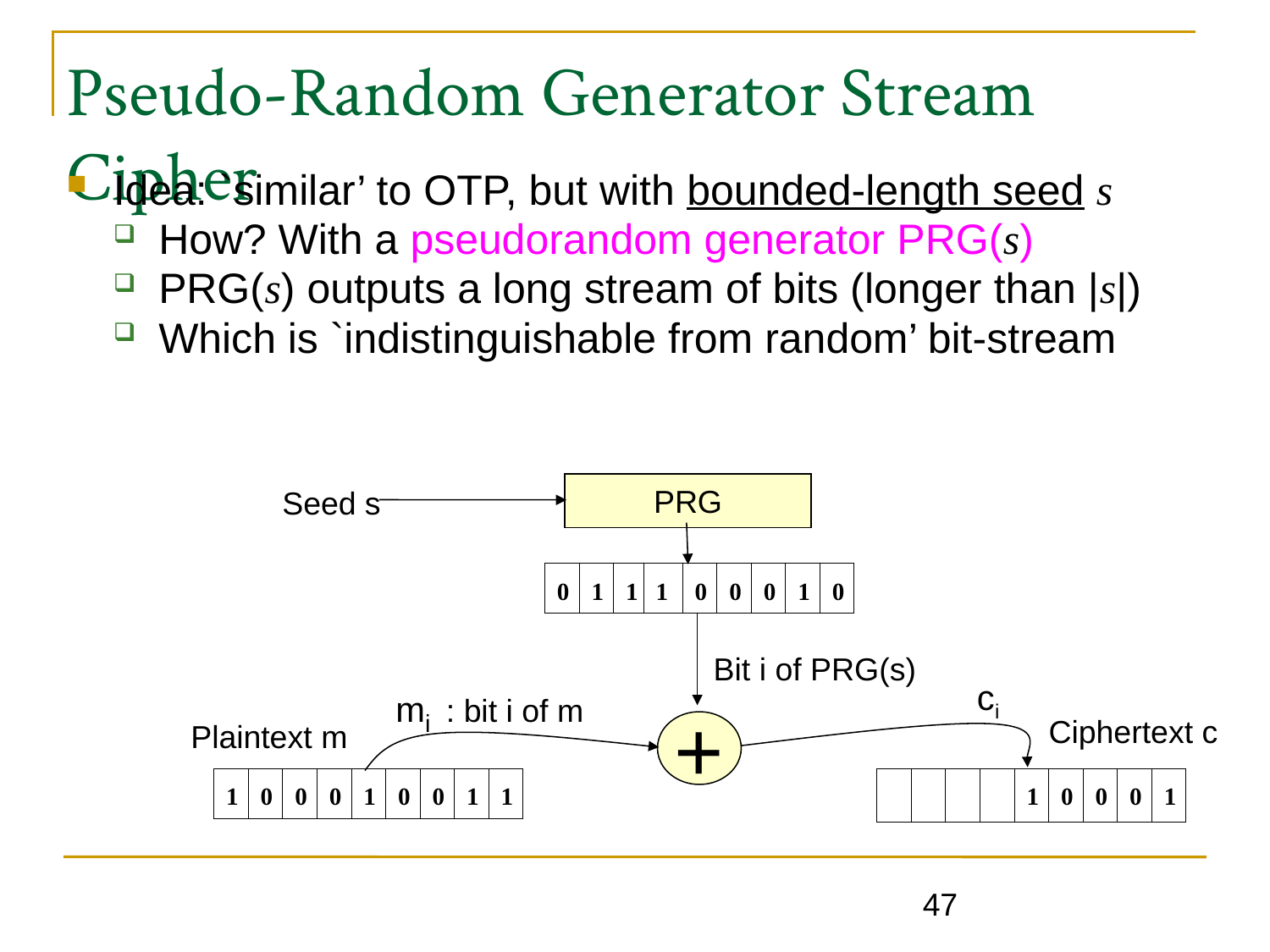

Pseudo-Random Generator Stream Cipher
Idea: `similar’ to OTP, but with bounded-length seed s
How? With a pseudorandom generator PRG(s)
PRG(s) outputs a long stream of bits (longer than |s|)
Which is `indistinguishable from random’ bit-stream

PRG
Seed s

| 0 | 1 | 1 | 1 | 0 | 0 | 0 | 1 | 0 |
| --- | --- | --- | --- | --- | --- | --- | --- | --- |

Bit i of PRG(s)
ci
mi  : bit i of m
Ciphertext c
Plaintext m
+

|  |  |  |  | 1 | 0 | 0 | 0 | 1 |
| --- | --- | --- | --- | --- | --- | --- | --- | --- |
| 1 | 0 | 0 | 0 | 1 | 0 | 0 | 1 | 1 |
| --- | --- | --- | --- | --- | --- | --- | --- | --- |
47